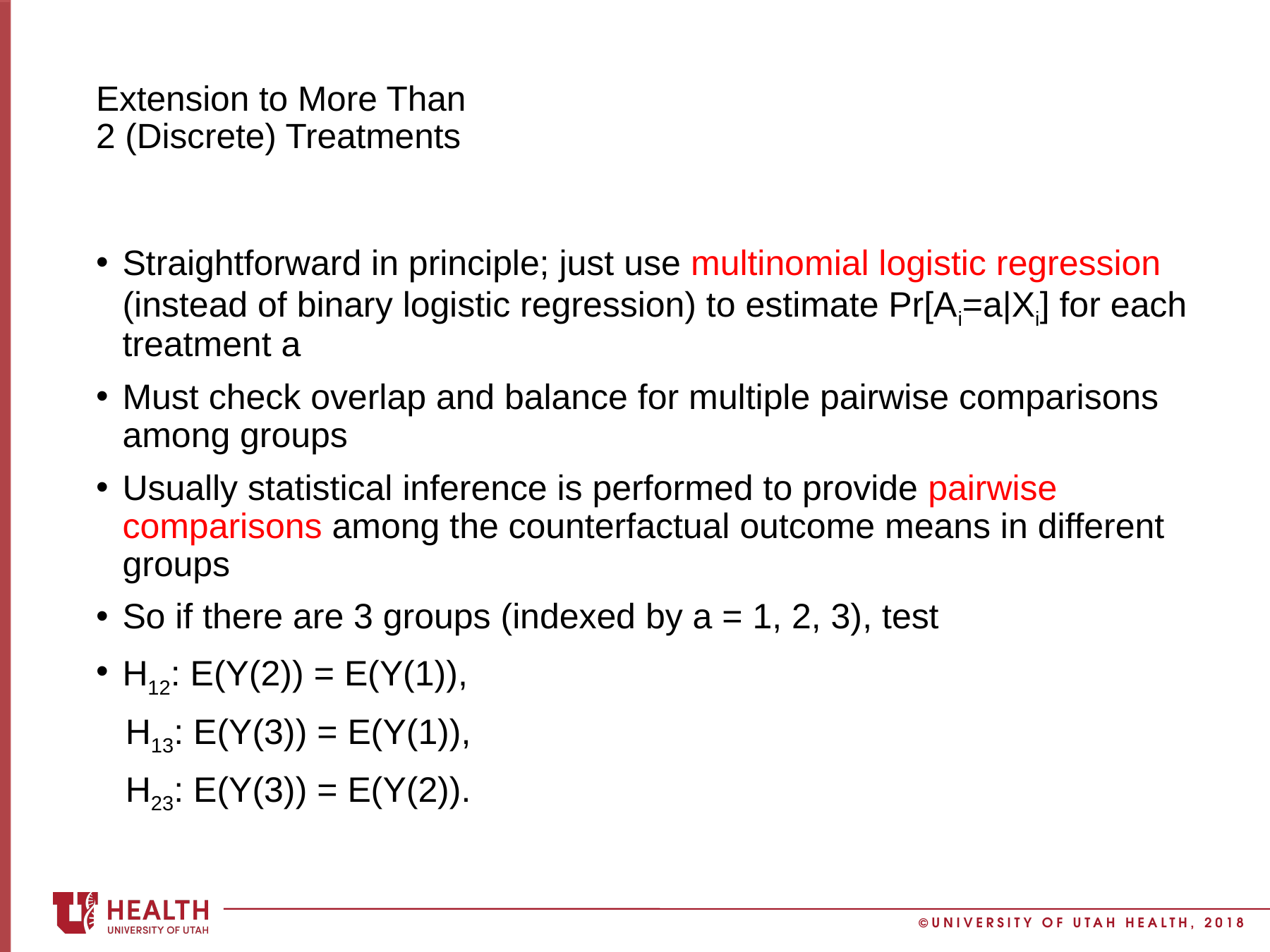

Straightforward in principle; just use multinomial logistic regression (instead of binary logistic regression) to estimate Pr[Ai=a|Xi] for each treatment a
Must check overlap and balance for multiple pairwise comparisons among groups
Usually statistical inference is performed to provide pairwise comparisons among the counterfactual outcome means in different groups
So if there are 3 groups (indexed by a = 1, 2, 3), test
H12: E(Y(2)) = E(Y(1)),
   H13: E(Y(3)) = E(Y(1)),
   H23: E(Y(3)) = E(Y(2)).
27
# Extension to More Than 2 (Discrete) Treatments